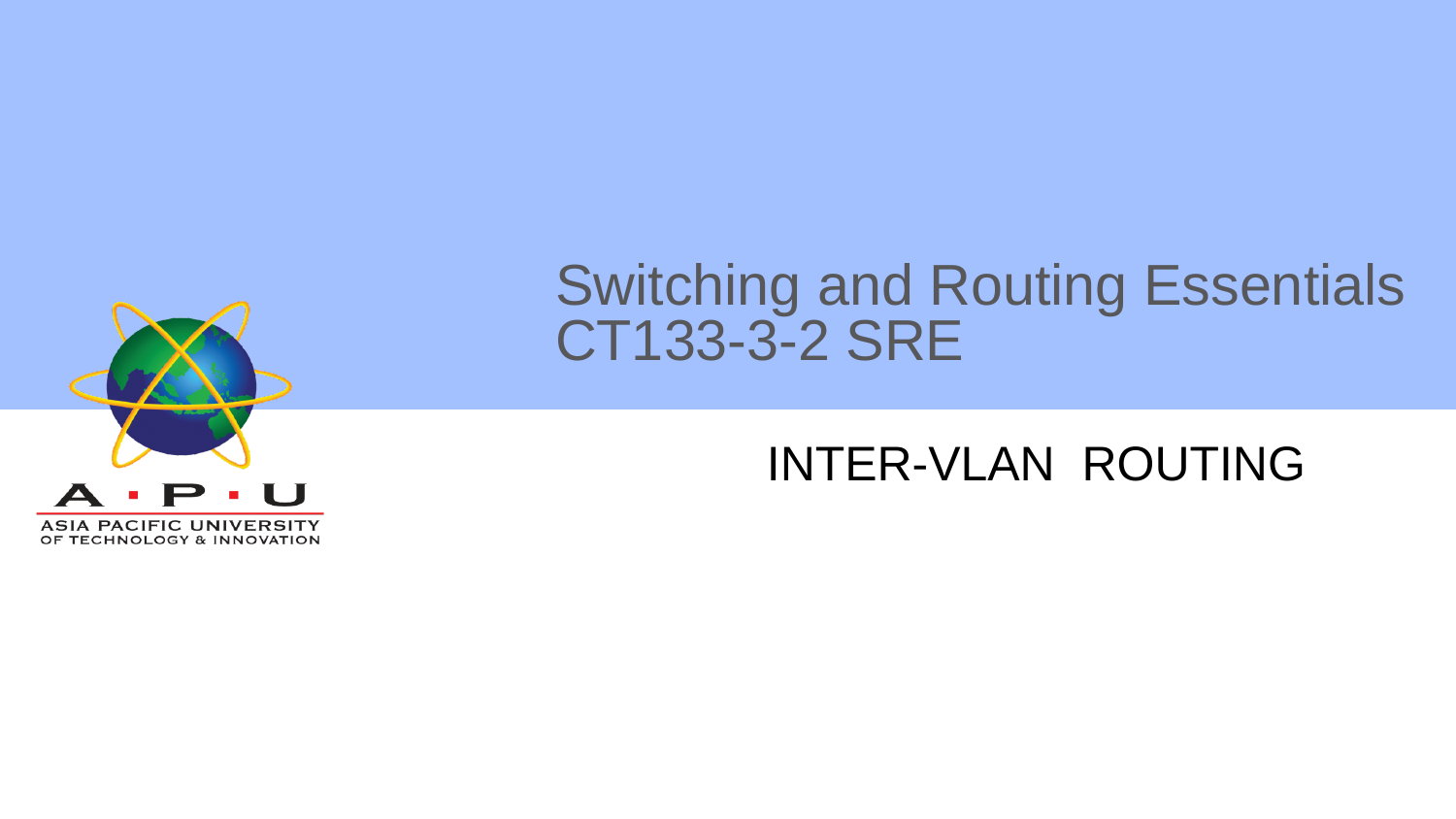

# Switching and Routing Essentials CT133-3-2 SRE
INTER-VLAN  ROUTING